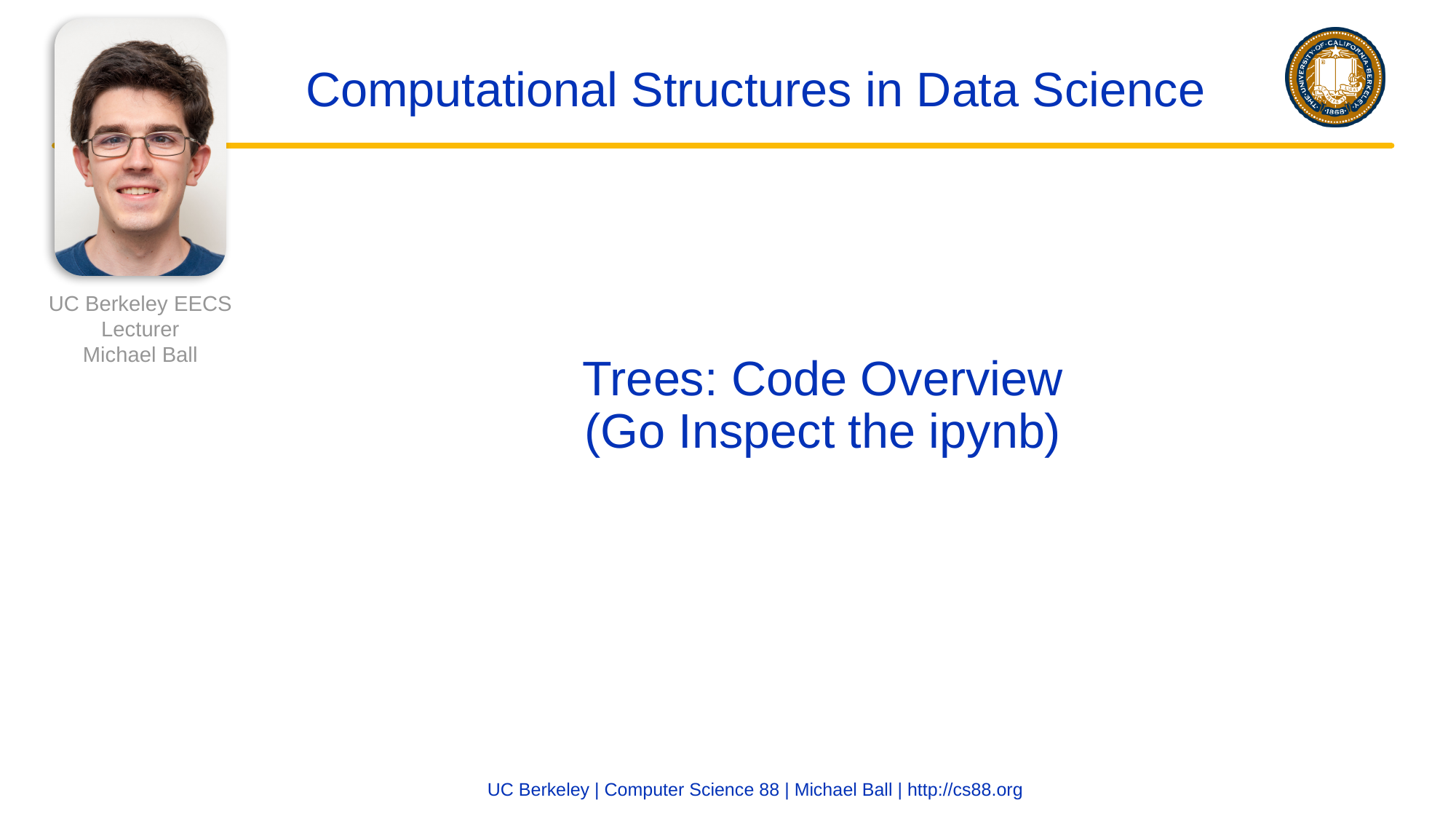

# Trees: Code Overview (Go Inspect the ipynb)